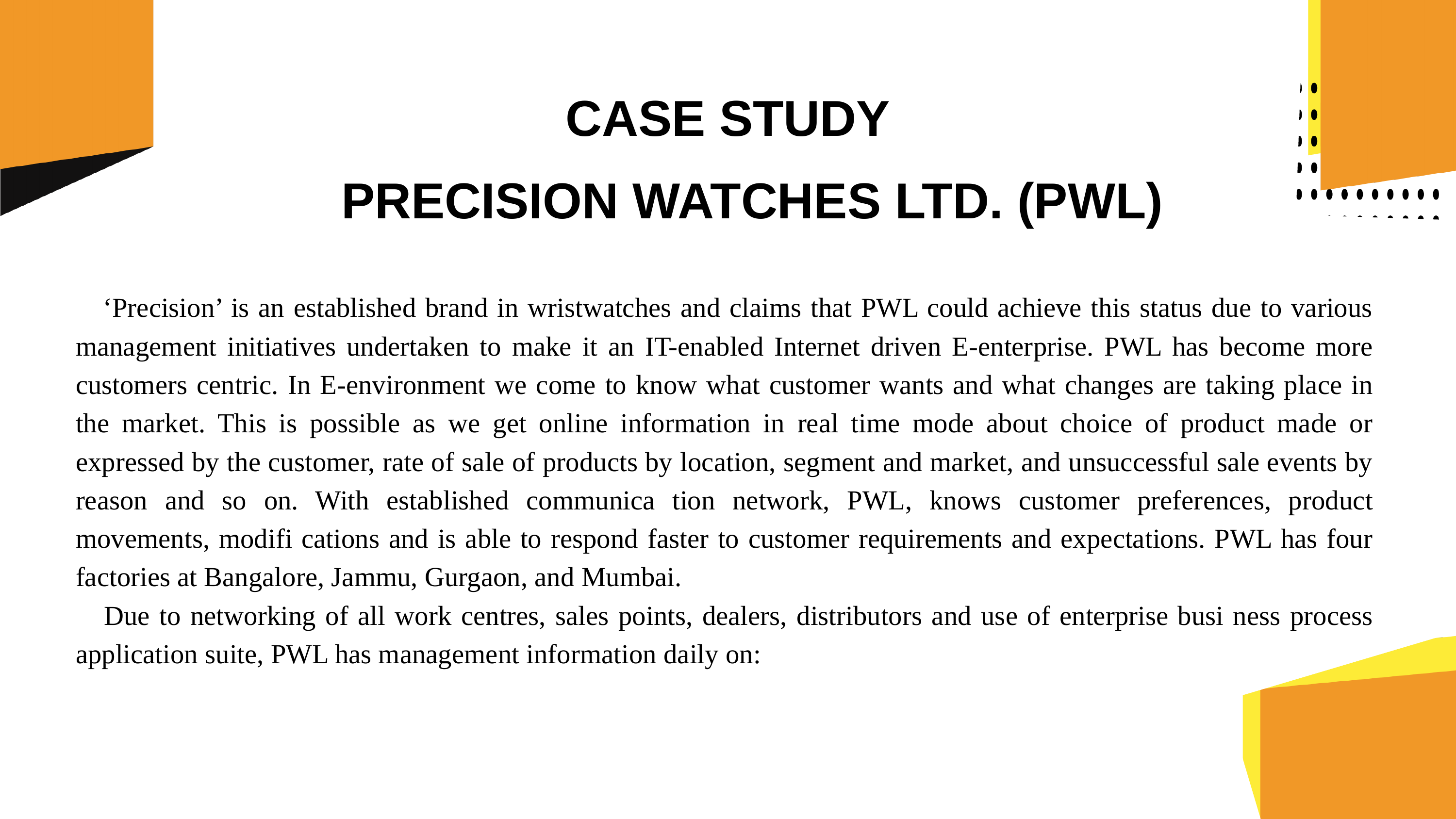

CASE STUDY
 PRECISION WATCHES LTD. (PWL)
   ‘Precision’ is an established brand in wristwatches and claims that PWL could achieve this status due to various management initiatives undertaken to make it an IT-enabled Internet driven E-enterprise. PWL has become more customers centric. In E-environment we come to know what customer wants and what changes are taking place in the market. This is possible as we get online information in real time mode about choice of product made or expressed by the customer, rate of sale of products by location, segment and market, and unsuccessful sale events by reason and so on. With established communica tion network, PWL, knows customer preferences, product movements, modifi cations and is able to respond faster to customer requirements and expectations. PWL has four factories at Bangalore, Jammu, Gurgaon, and Mumbai.
   Due to networking of all work centres, sales points, dealers, distributors and use of enterprise busi ness process application suite, PWL has management information daily on: